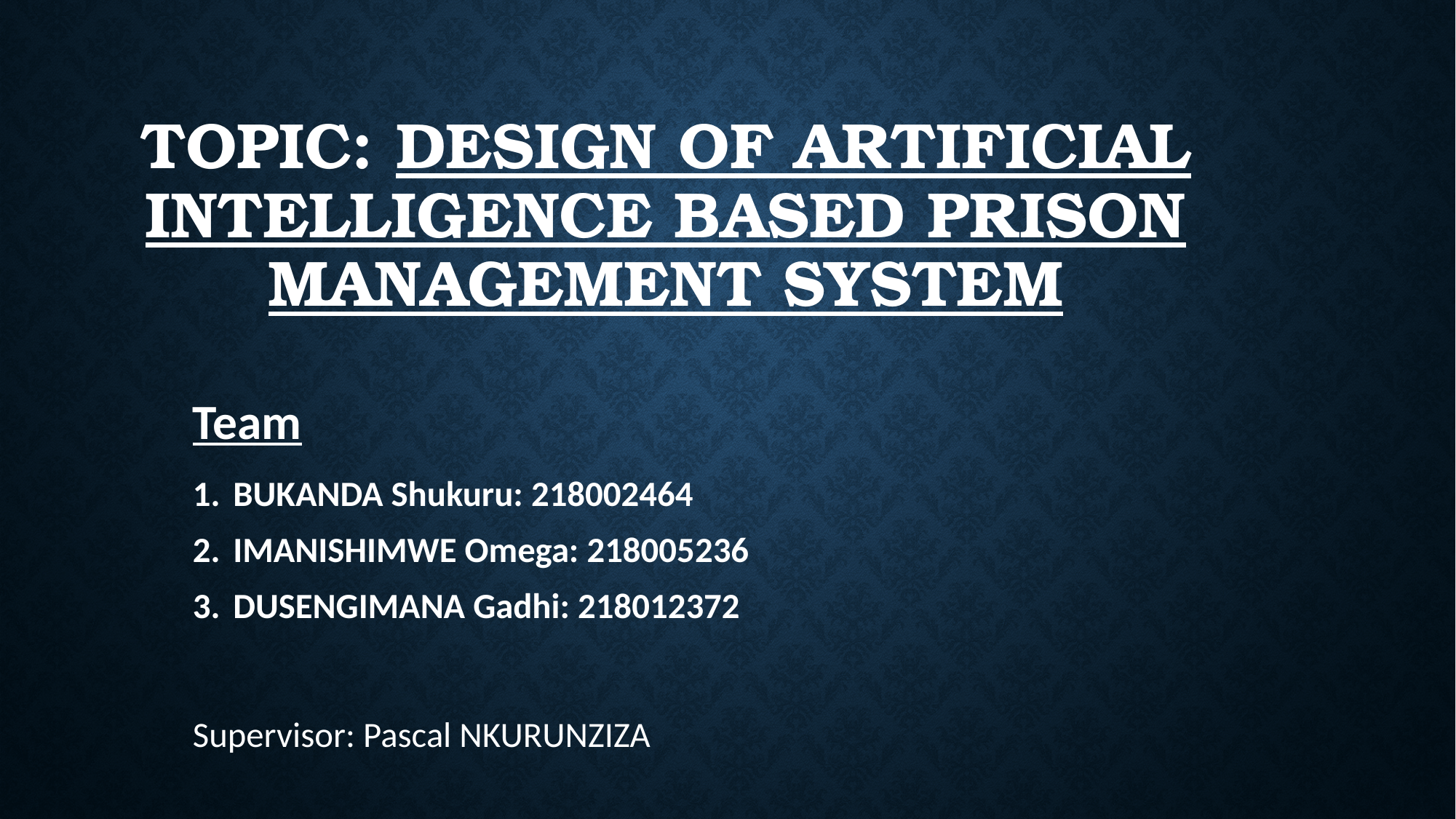

# Topic: Design of ARTIFICIAL INTELLIGENCE BASED Prison Management System
Team
BUKANDA Shukuru: 218002464
IMANISHIMWE Omega: 218005236
DUSENGIMANA Gadhi: 218012372

Supervisor: Pascal NKURUNZIZA